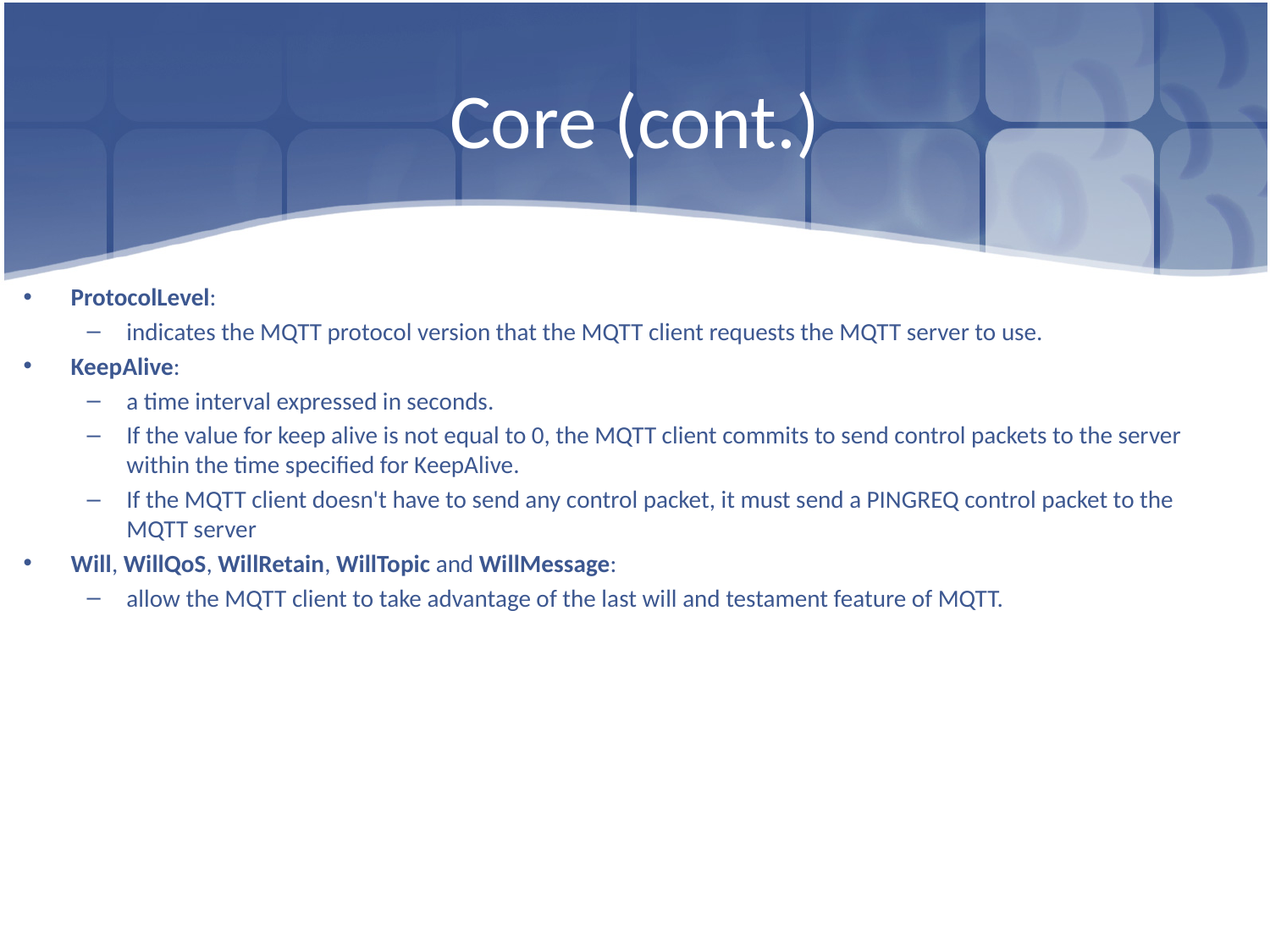

# Core (cont.)
ProtocolLevel:
indicates the MQTT protocol version that the MQTT client requests the MQTT server to use.
KeepAlive:
a time interval expressed in seconds.
If the value for keep alive is not equal to 0, the MQTT client commits to send control packets to the server within the time specified for KeepAlive.
If the MQTT client doesn't have to send any control packet, it must send a PINGREQ control packet to the MQTT server
Will, WillQoS, WillRetain, WillTopic and WillMessage:
allow the MQTT client to take advantage of the last will and testament feature of MQTT.